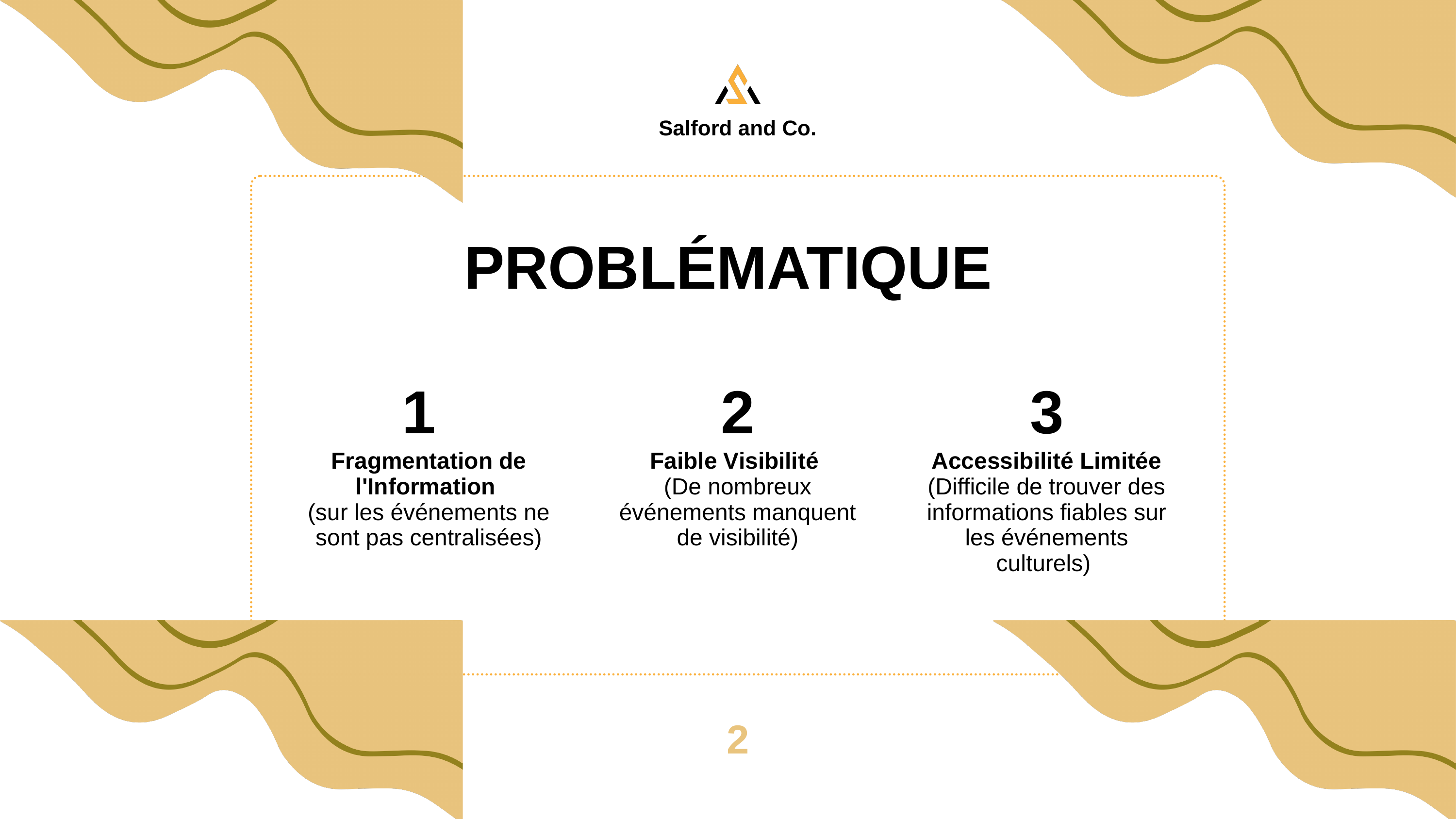

Salford and Co.

PROBLÉMATIQUE
1
2
3
Fragmentation de l'Information
(sur les événements ne sont pas centralisées)
Faible Visibilité
(De nombreux événements manquent de visibilité)
Accessibilité Limitée
(Difficile de trouver des informations fiables sur les événements culturels)

2